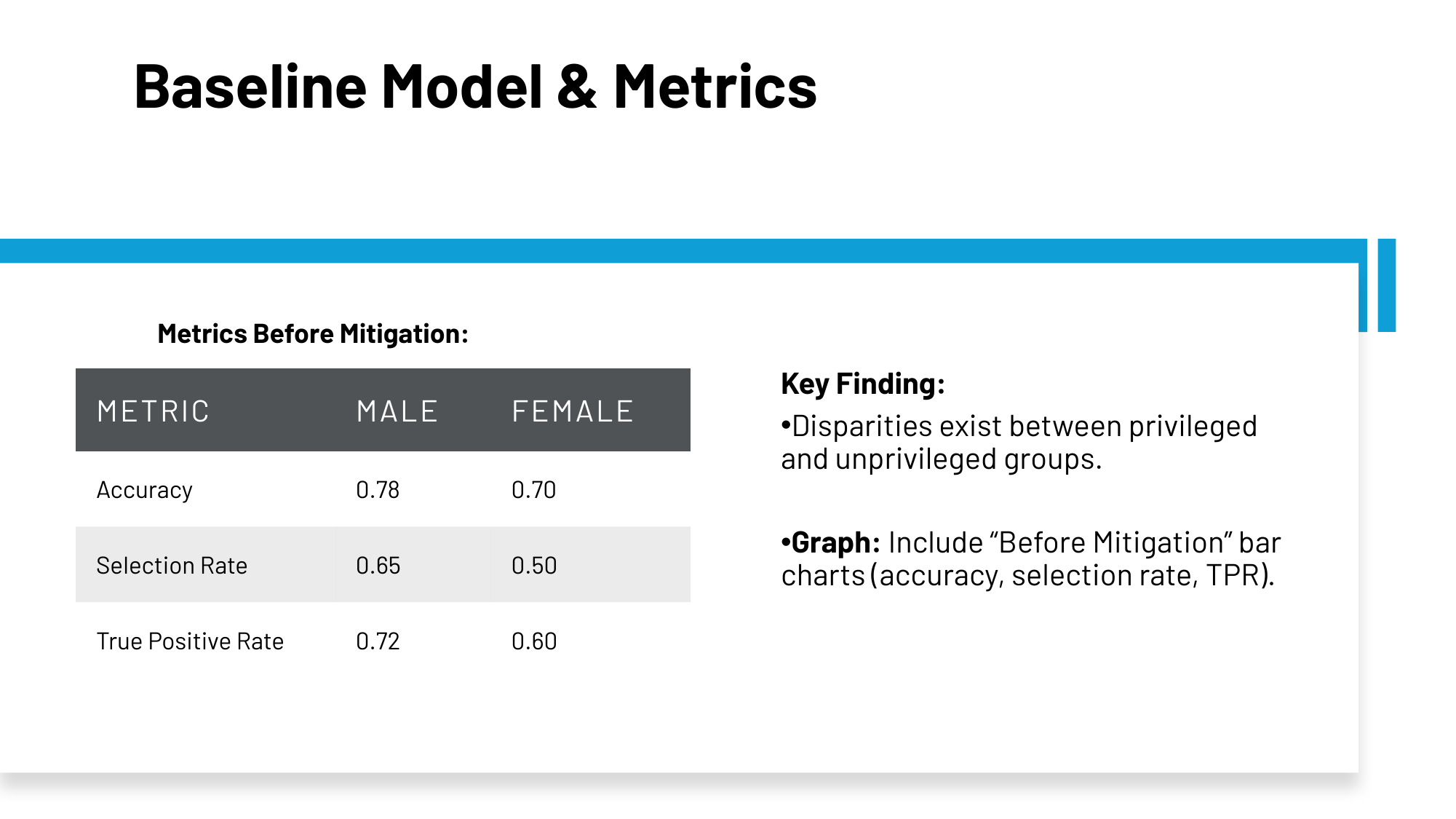

# Baseline Model & Metrics

Key Finding:
Disparities exist between privileged and unprivileged groups.

Graph: Include “Before Mitigation” bar charts (accuracy, selection rate, TPR).

Metrics Before Mitigation:

| Metric | Male | Female |
| --- | --- | --- |
| Accuracy | 0.78 | 0.70 |
| Selection Rate | 0.65 | 0.50 |
| True Positive Rate | 0.72 | 0.60 |